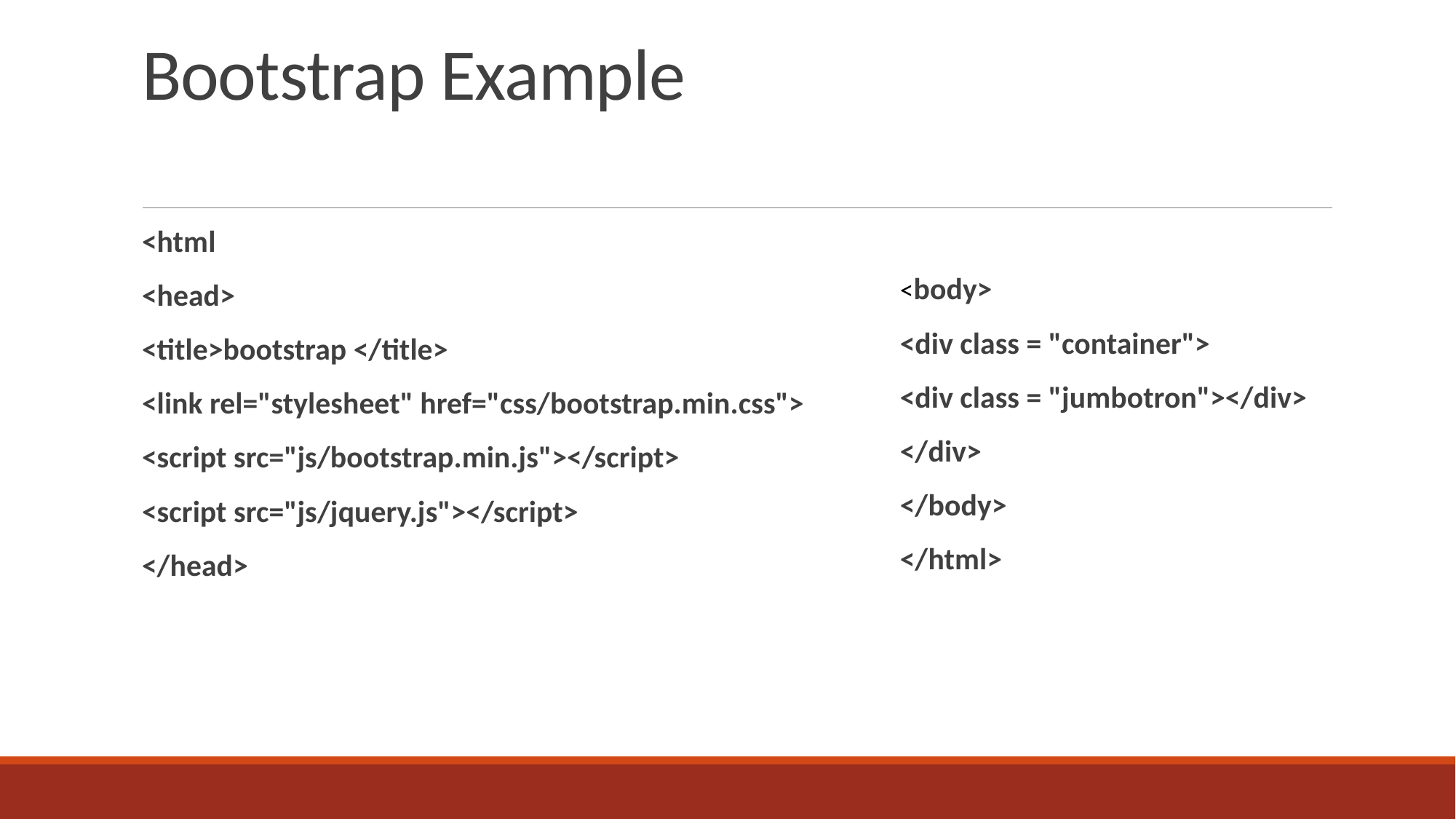

# Bootstrap Example
<html
<head>
<title>bootstrap </title>
<link rel="stylesheet" href="css/bootstrap.min.css">
<script src="js/bootstrap.min.js"></script>
<script src="js/jquery.js"></script>
</head>
<body>
<div class = "container">
<div class = "jumbotron"></div>
</div>
</body>
</html>